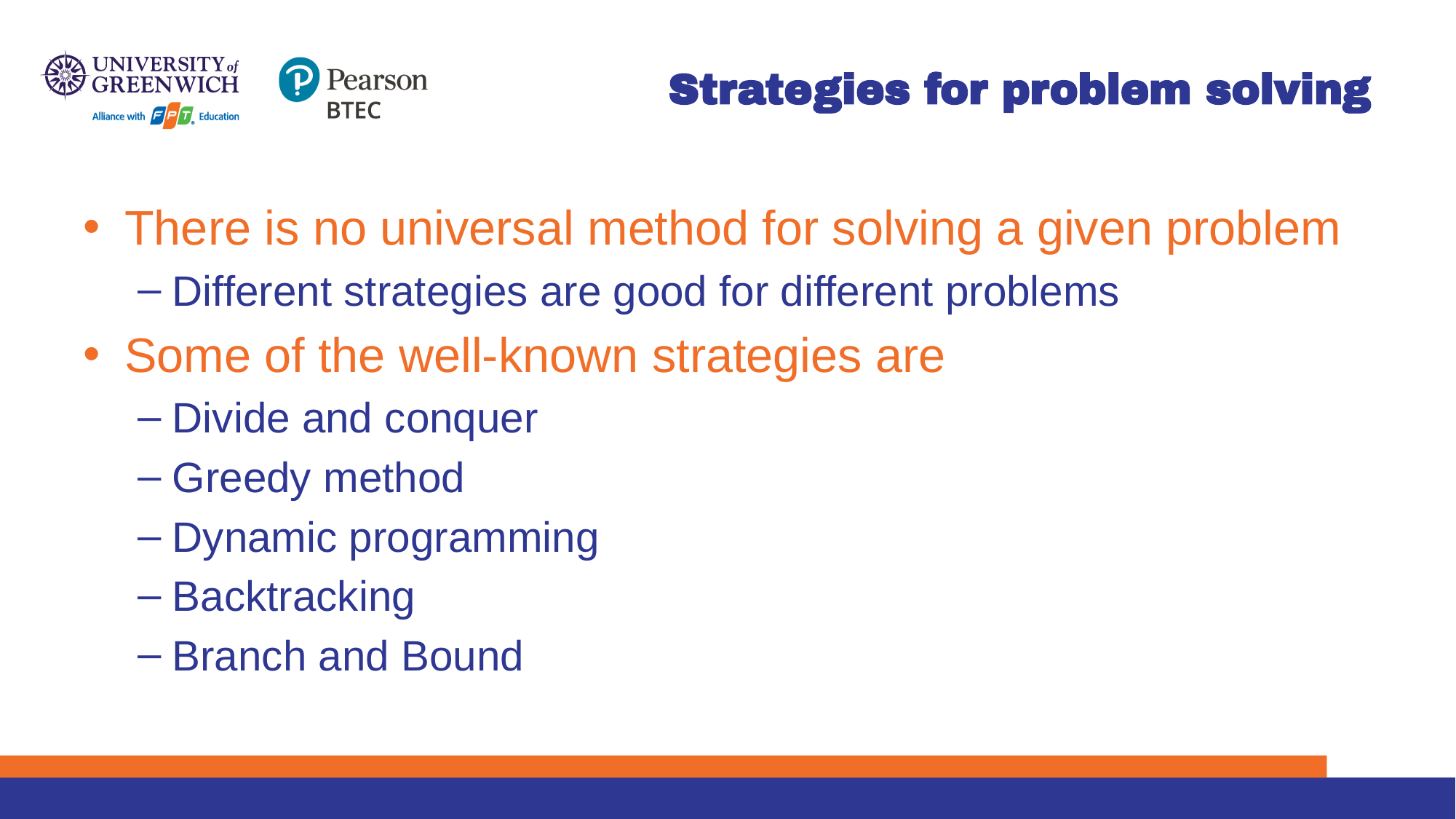

# Strategies for problem solving
There is no universal method for solving a given problem
Different strategies are good for different problems
Some of the well-known strategies are
Divide and conquer
Greedy method
Dynamic programming
Backtracking
Branch and Bound